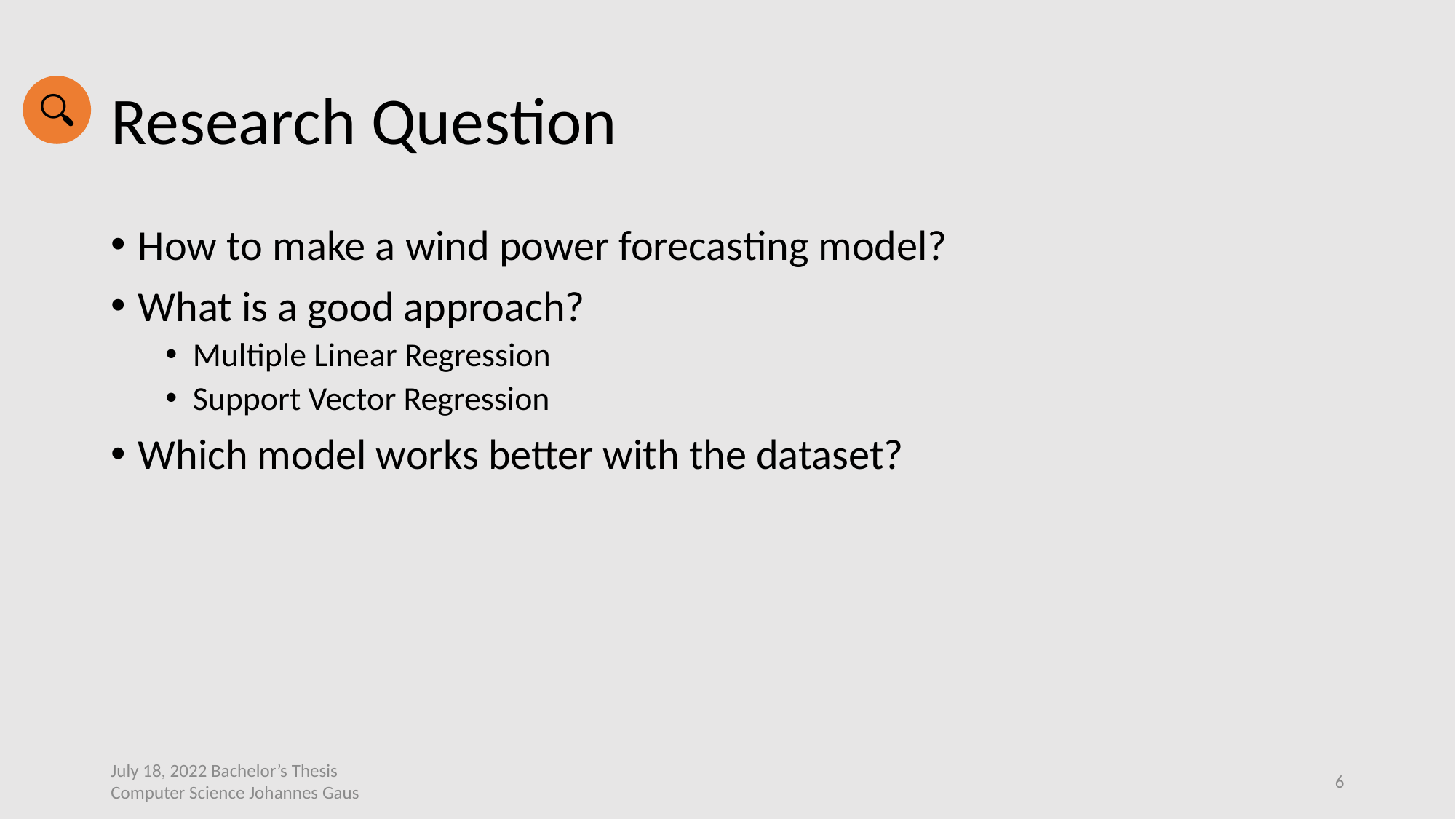

# Research Question

How to make a wind power forecasting model?
What is a good approach?
Multiple Linear Regression
Support Vector Regression
Which model works better with the dataset?

July 18, 2022 Bachelor’s Thesis Computer Science Johannes Gaus
6